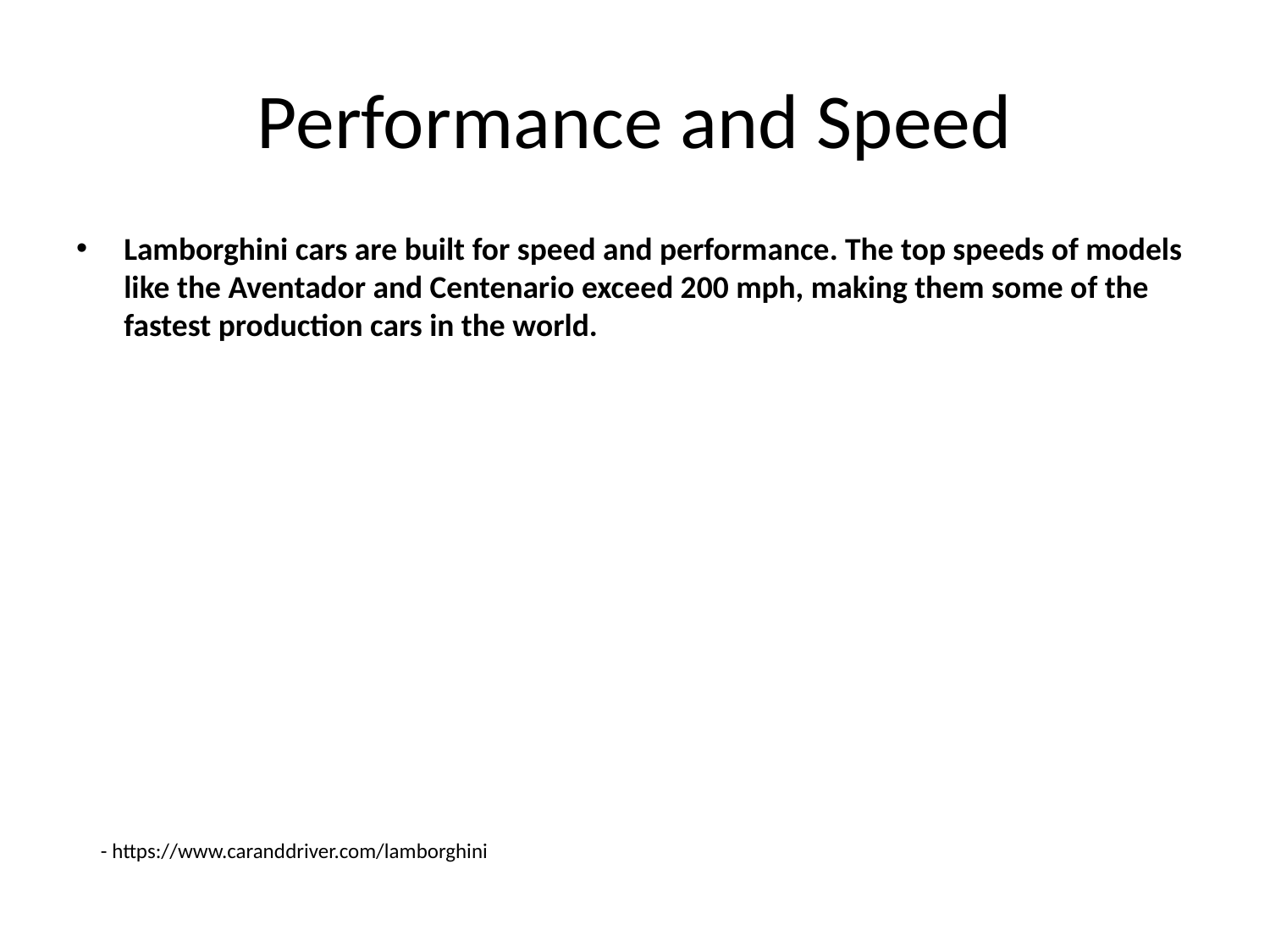

# Performance and Speed
Lamborghini cars are built for speed and performance. The top speeds of models like the Aventador and Centenario exceed 200 mph, making them some of the fastest production cars in the world.

- https://www.caranddriver.com/lamborghini